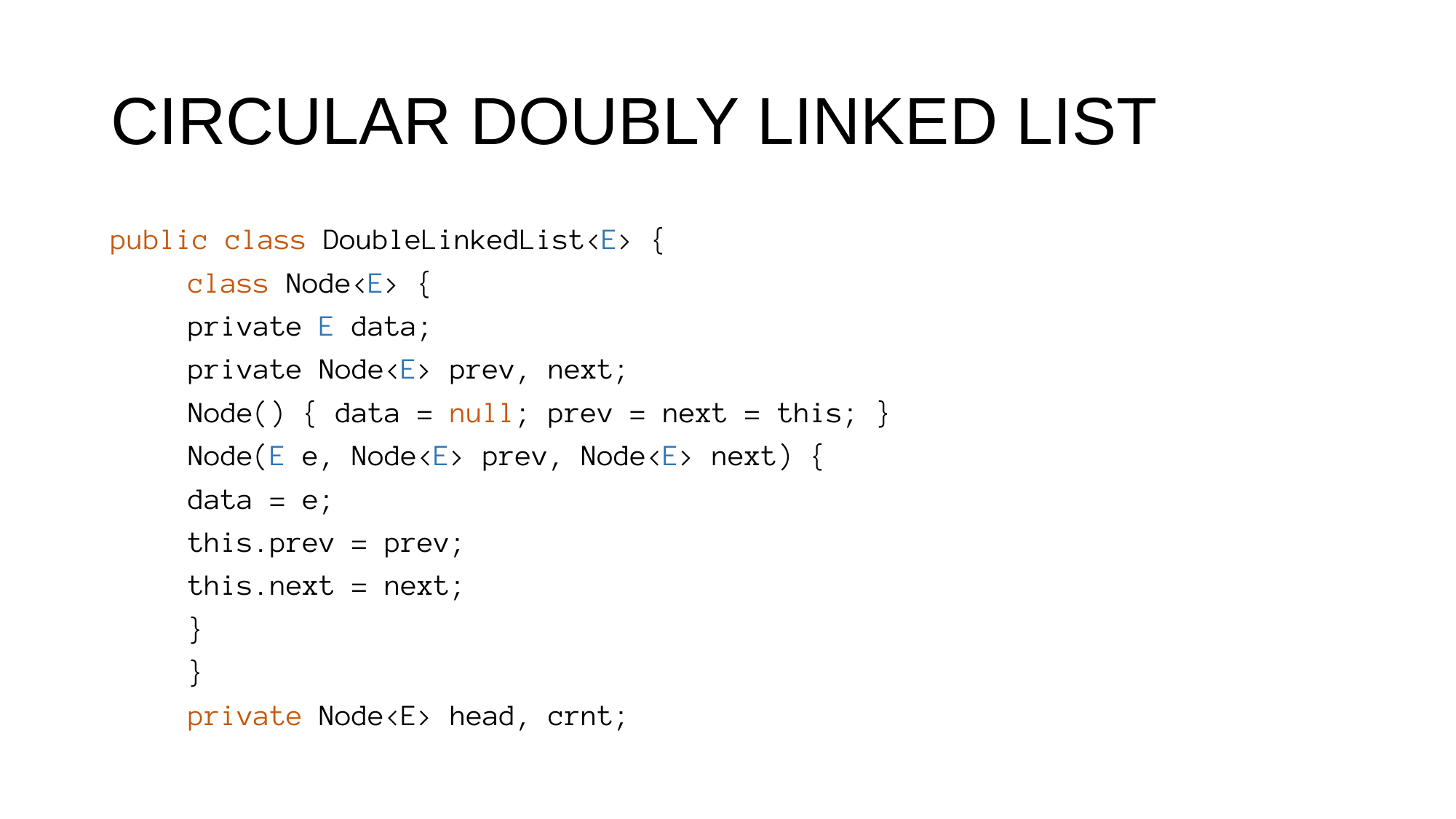

# CIRCULAR DOUBLY LINKED LIST
public class DoubleLinkedList<E> {
	class Node<E> {
		private E data;
		private Node<E> prev, next;
		Node() { data = null; prev = next = this; }
		Node(E e, Node<E> prev, Node<E> next) {
			data = e;
			this.prev = prev;
			this.next = next;
		}
	}
	private Node<E> head, crnt;